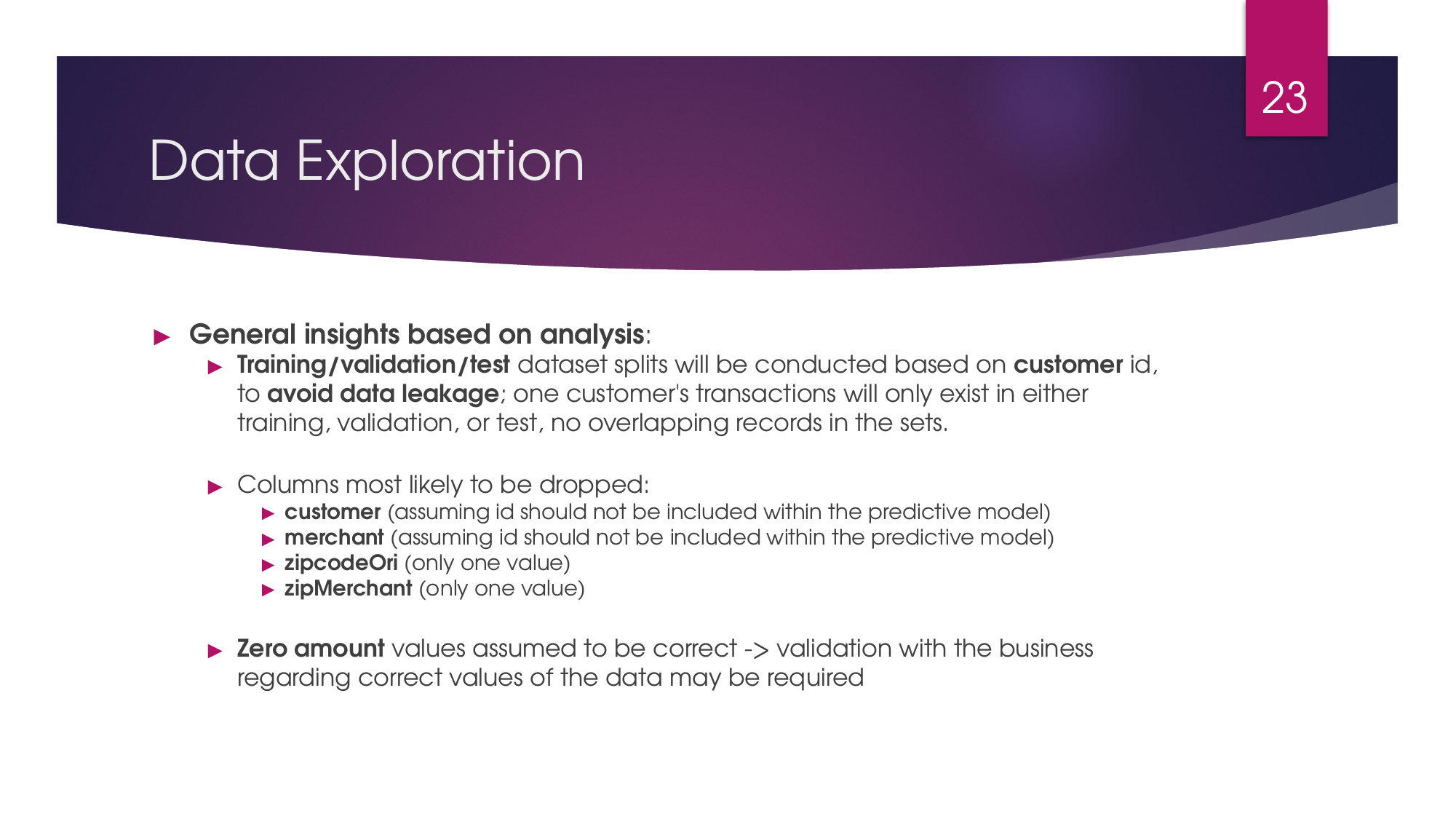

23
# Data Exploration
General insights based on analysis:
Training/validation/test dataset splits will be conducted based on customer id, to avoid data leakage; one customer's transactions will only exist in either training, validation, or test, no overlapping records in the sets.

Columns most likely to be dropped:
customer (assuming id should not be included within the predictive model)
merchant (assuming id should not be included within the predictive model)
zipcodeOri (only one value)
zipMerchant (only one value)

Zero amount values assumed to be correct -> validation with the business regarding correct values of the data may be required